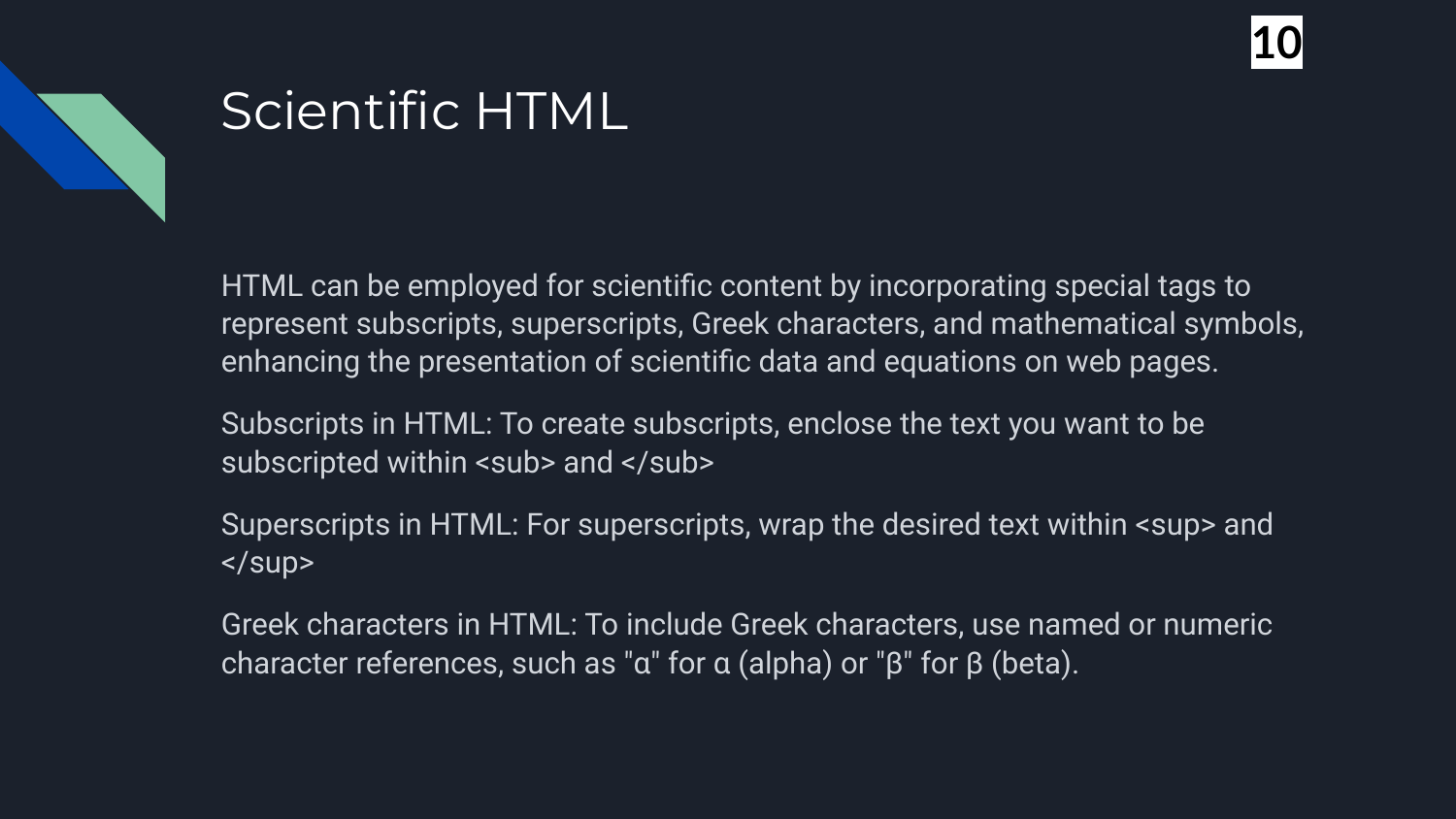

10
# Scientific HTML
HTML can be employed for scientific content by incorporating special tags to represent subscripts, superscripts, Greek characters, and mathematical symbols, enhancing the presentation of scientific data and equations on web pages.
Subscripts in HTML: To create subscripts, enclose the text you want to be subscripted within <sub> and </sub>
Superscripts in HTML: For superscripts, wrap the desired text within <sup> and </sup>
Greek characters in HTML: To include Greek characters, use named or numeric character references, such as "α" for α (alpha) or "β" for β (beta).